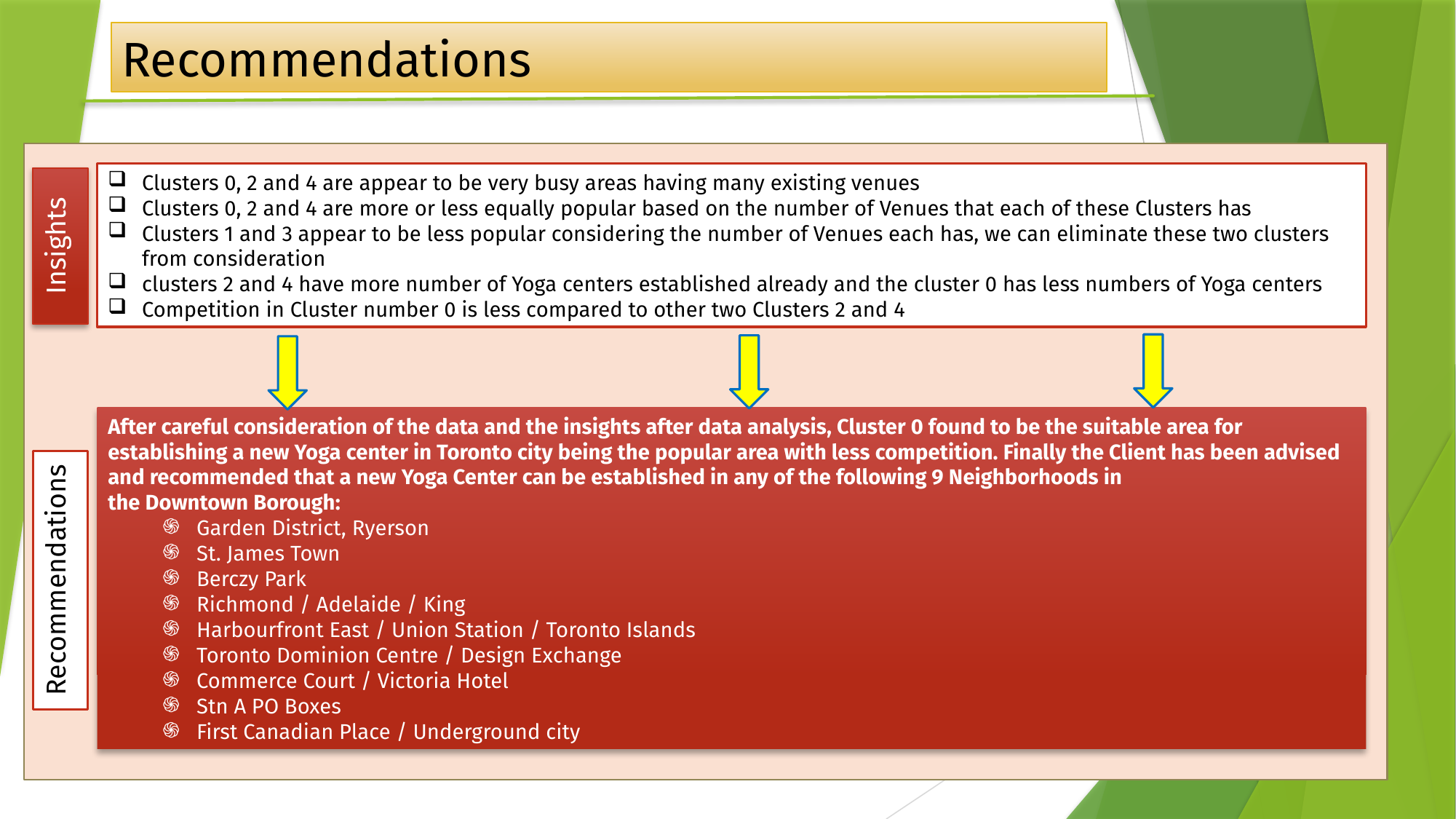

Recommendations

Clusters 0, 2 and 4 are appear to be very busy areas having many existing venues
Clusters 0, 2 and 4 are more or less equally popular based on the number of Venues that each of these Clusters has
Clusters 1 and 3 appear to be less popular considering the number of Venues each has, we can eliminate these two clusters from consideration
clusters 2 and 4 have more number of Yoga centers established already and the cluster 0 has less numbers of Yoga centers
Competition in Cluster number 0 is less compared to other two Clusters 2 and 4
Insights

After careful consideration of the data and the insights after data analysis, Cluster 0 found to be the suitable area for establishing a new Yoga center in Toronto city being the popular area with less competition. Finally the Client has been advised and recommended that a new Yoga Center can be established in any of the following 9 Neighborhoods in the Downtown Borough:
Garden District, Ryerson
St. James Town
Berczy Park
Richmond / Adelaide / King
Harbourfront East / Union Station / Toronto Islands
Toronto Dominion Centre / Design Exchange
Commerce Court / Victoria Hotel
Stn A PO Boxes
First Canadian Place / Underground city
Recommendations